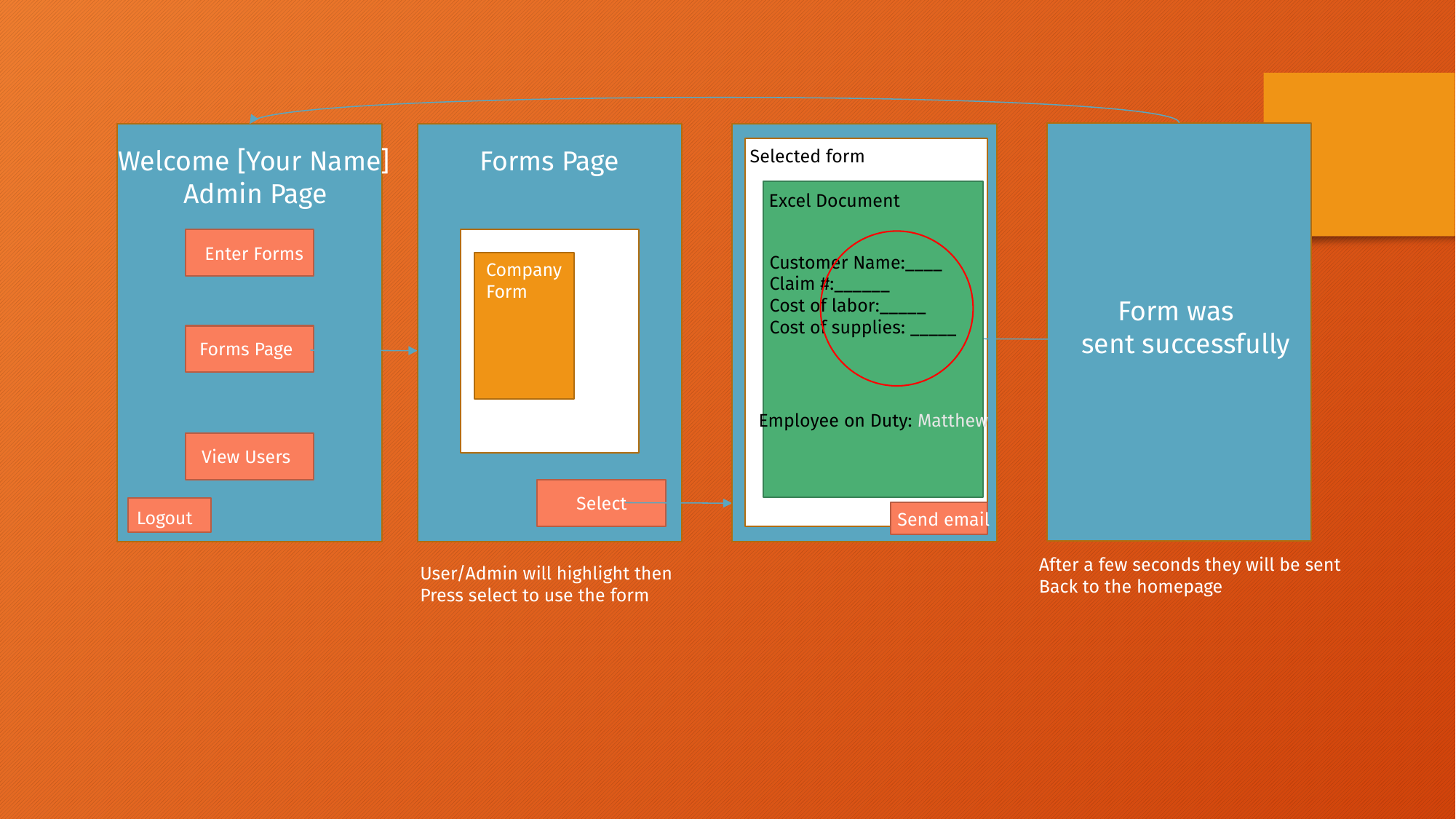

Welcome [Your Name]
         Admin Page
Forms Page
Selected form

Excel Document

Enter Forms
Customer Name:____
Claim #:______
Cost of labor:_____
Cost of supplies: _____

Company
Form
     Form was
sent successfully

Forms Page
Employee on Duty: Matthew

View Users

Select

Logout

Send email
After a few seconds they will be sent
Back to the homepage
User/Admin will highlight then
Press select to use the form